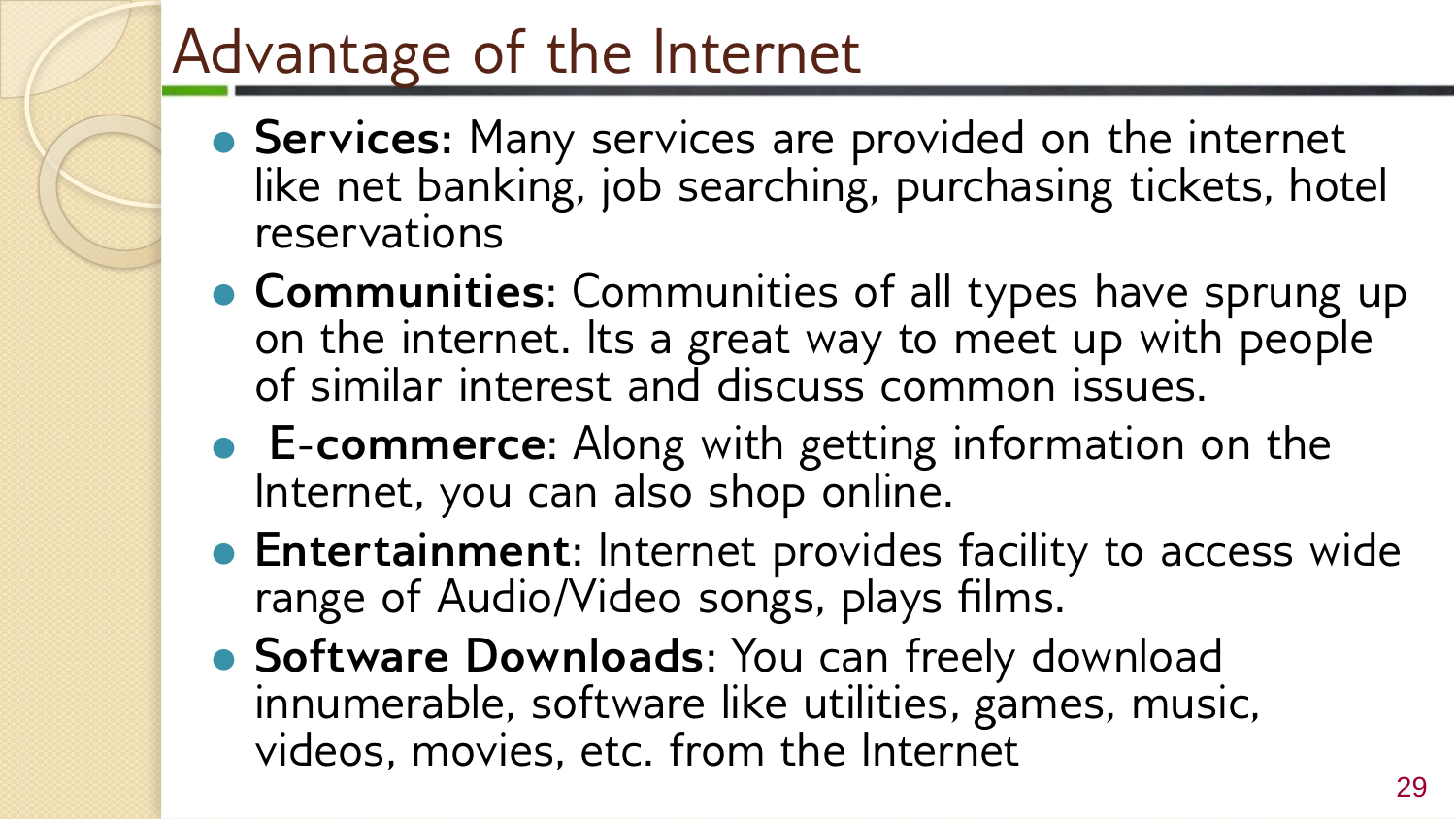

# Advantage of the Internet
Services: Many services are provided on the internet like net banking, job searching, purchasing tickets, hotel reservations
Communities: Communities of all types have sprung up on the internet. Its a great way to meet up with people of similar interest and discuss common issues.
 E-commerce: Along with getting information on the Internet, you can also shop online.
Entertainment: Internet provides facility to access wide range of Audio/Video songs, plays films.
Software Downloads: You can freely download innumerable, software like utilities, games, music, videos, movies, etc. from the Internet

 29